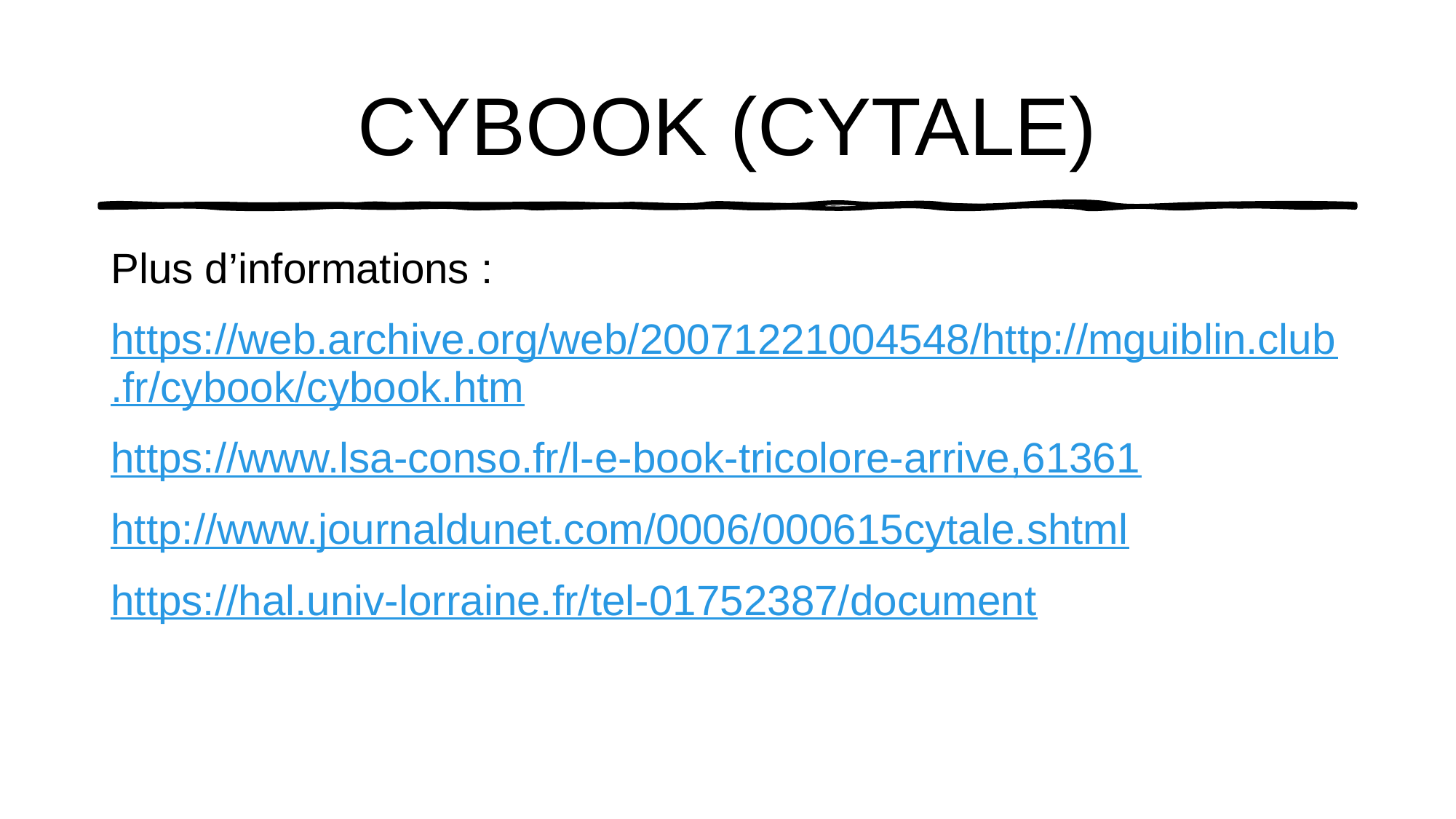

# CYBOOK (CYTALE)
Plus d’informations :
https://web.archive.org/web/20071221004548/http://mguiblin.club.fr/cybook/cybook.htm
https://www.lsa-conso.fr/l-e-book-tricolore-arrive,61361
http://www.journaldunet.com/0006/000615cytale.shtml
https://hal.univ-lorraine.fr/tel-01752387/document